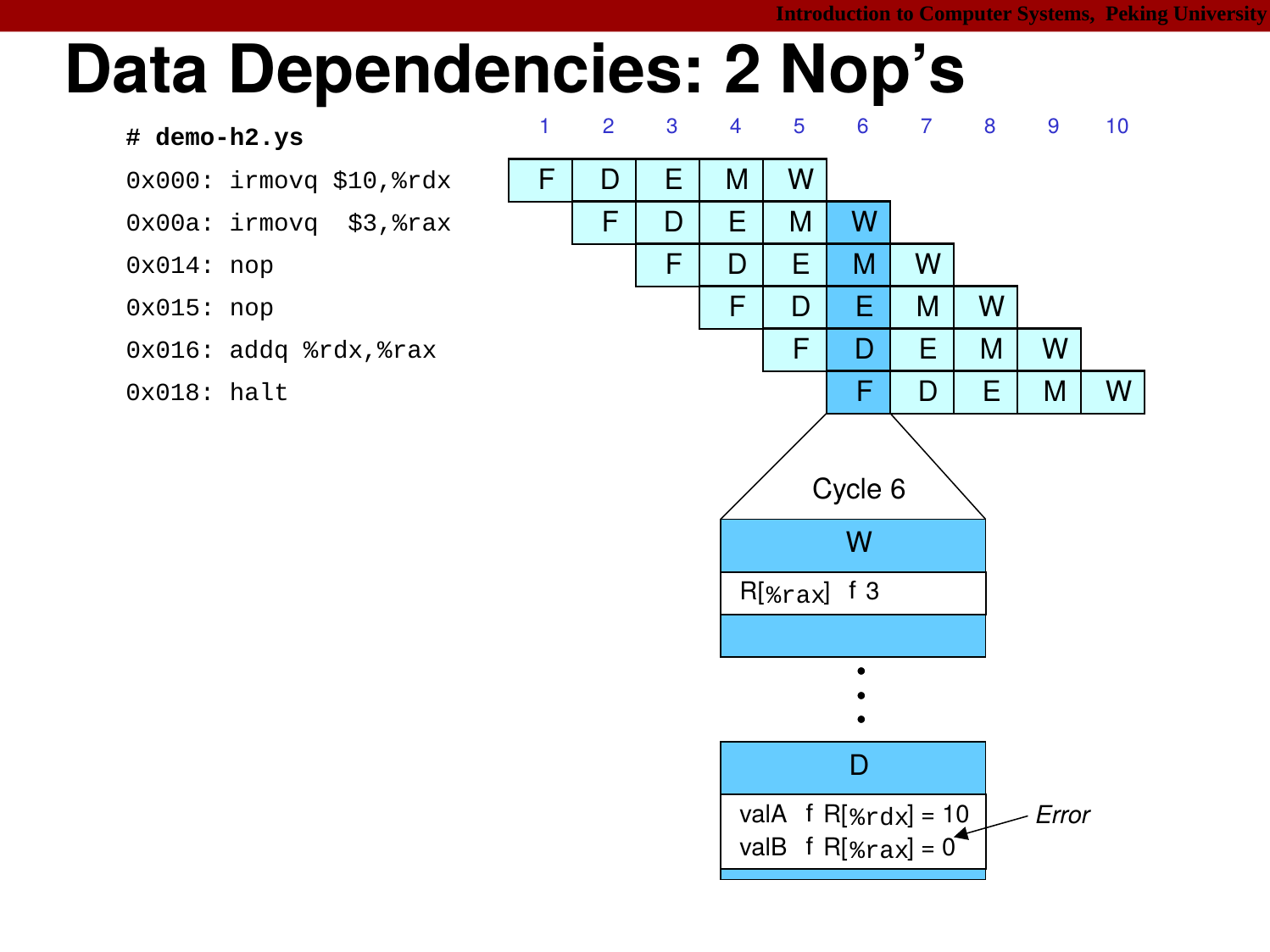

# Data Dependencies: 2 Nop’s

1
2
3
4
5
6
7
8
9
10

# demo-h2.ys

F
F
D
D
E
E
M
M
W
W
0x000:
irmovq
$10,%
rdx

F
F
D
D
E
E
M
M
W
W
0x00a:
irmovq
$3,%
rax

F
F
D
D
E
E
M
M
W
W
0x014:
nop

F
F
D
D
E
E
M
M
W
W
0x015:
nop

F
F
D
D
E
E
M
M
W
W
0x016:
addq
%
rdx
,%
rax

F
F
D
D
E
E
M
M
W
W
0x018: halt

Cycle 6

•
•
•

D
D

f
f
valA
valA
R[
R[
]
]
=
=
10
10
Error
%
%
rdx
rdx

f
f
valB
valB
R[
R[
]
]
=
=
0
0
%
%
rax
rax

W

f
R[
]
3
%
rax

W
W

f
f
R[
R[
]
]
3
3
%
%
rax
rax

•
•
•

D

f
valA
R[
]
=
10
%
rdx
f
valB
R[
]
=
0
%
rax